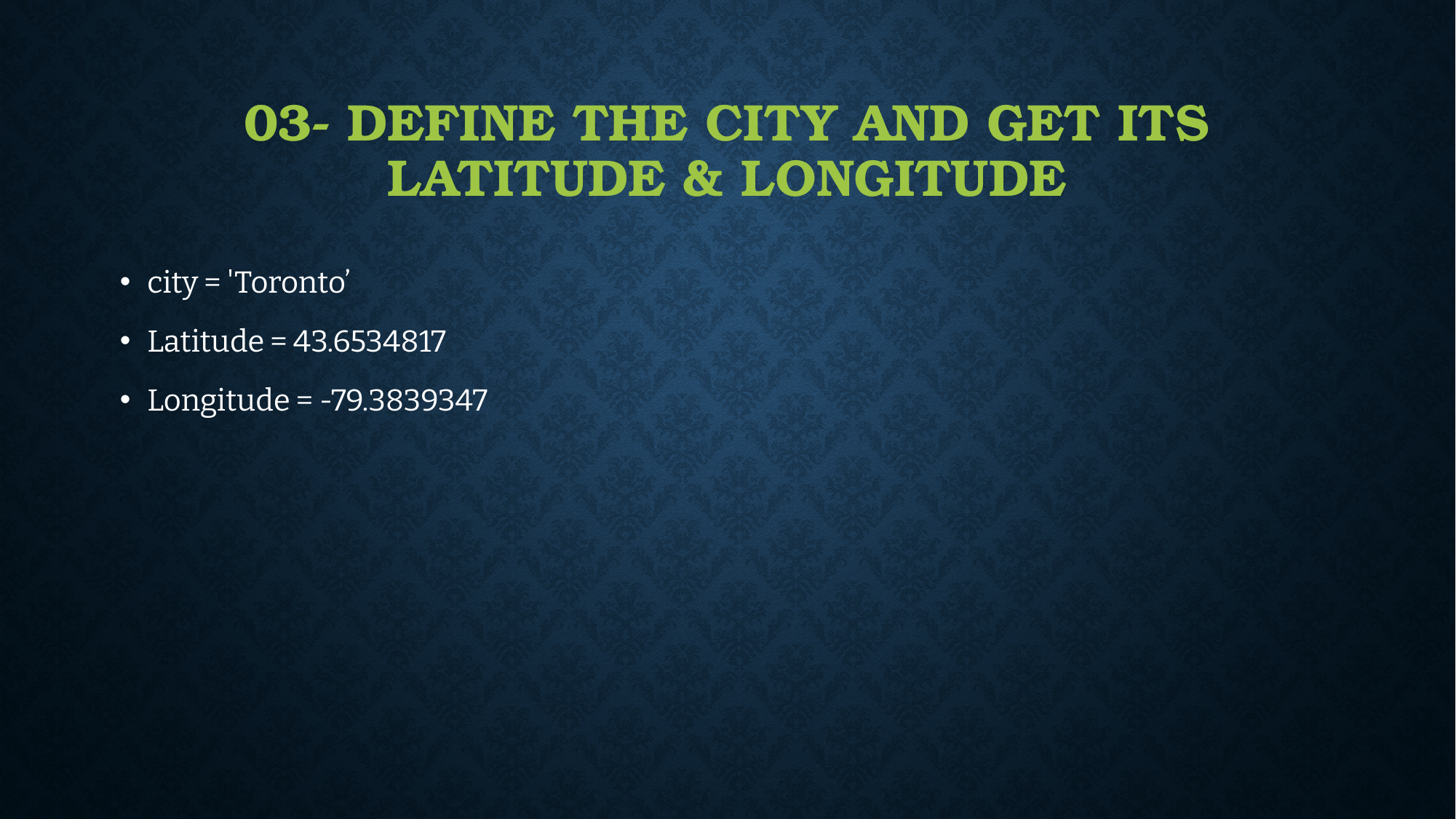

# 03- Define the city and get its latitude & longitude
city = 'Toronto’
Latitude = 43.6534817
Longitude = -79.3839347